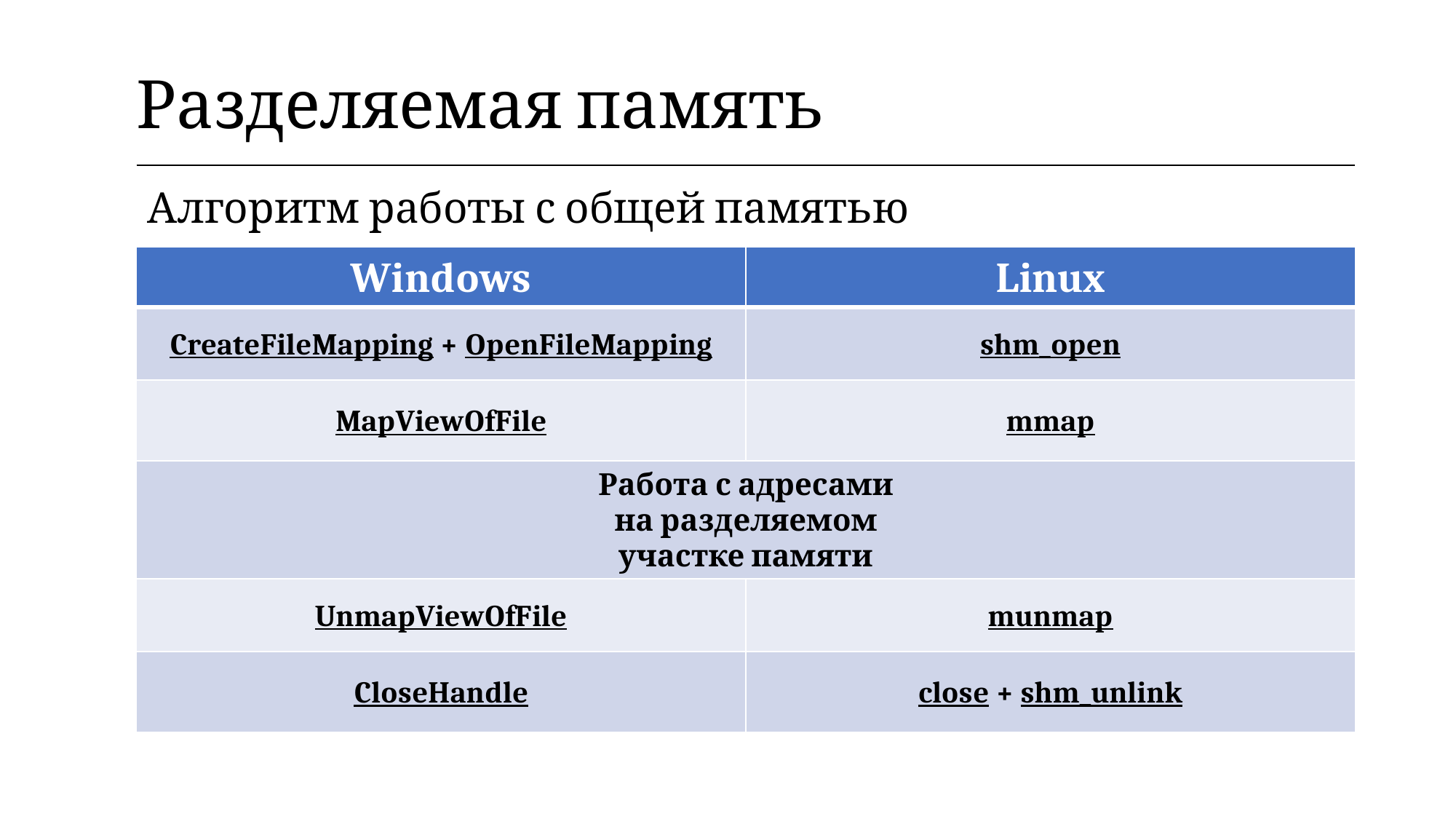

| Разделяемая память |
| --- |
Алгоритм работы с общей памятью

| Windows | Linux |
| --- | --- |
| CreateFileMapping + OpenFileMapping | shm\_open |
| MapViewOfFile | mmap |
| Работа с адресами на разделяемом участке памяти |  |
| UnmapViewOfFile | munmap |
| CloseHandle | close + shm\_unlink |